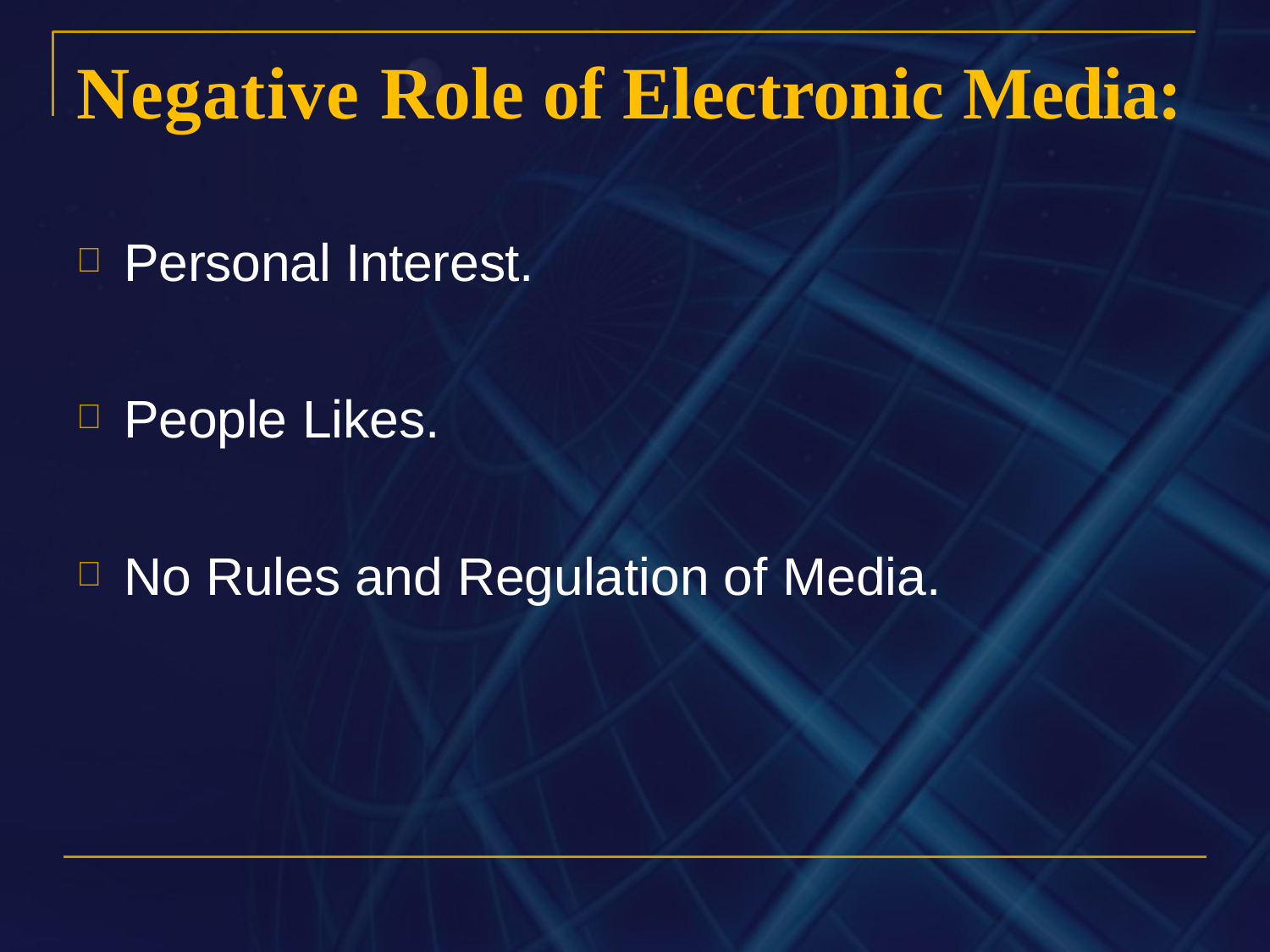

# Negative Role of Electronic Media:
Personal Interest.

People Likes.

No Rules and Regulation of Media.